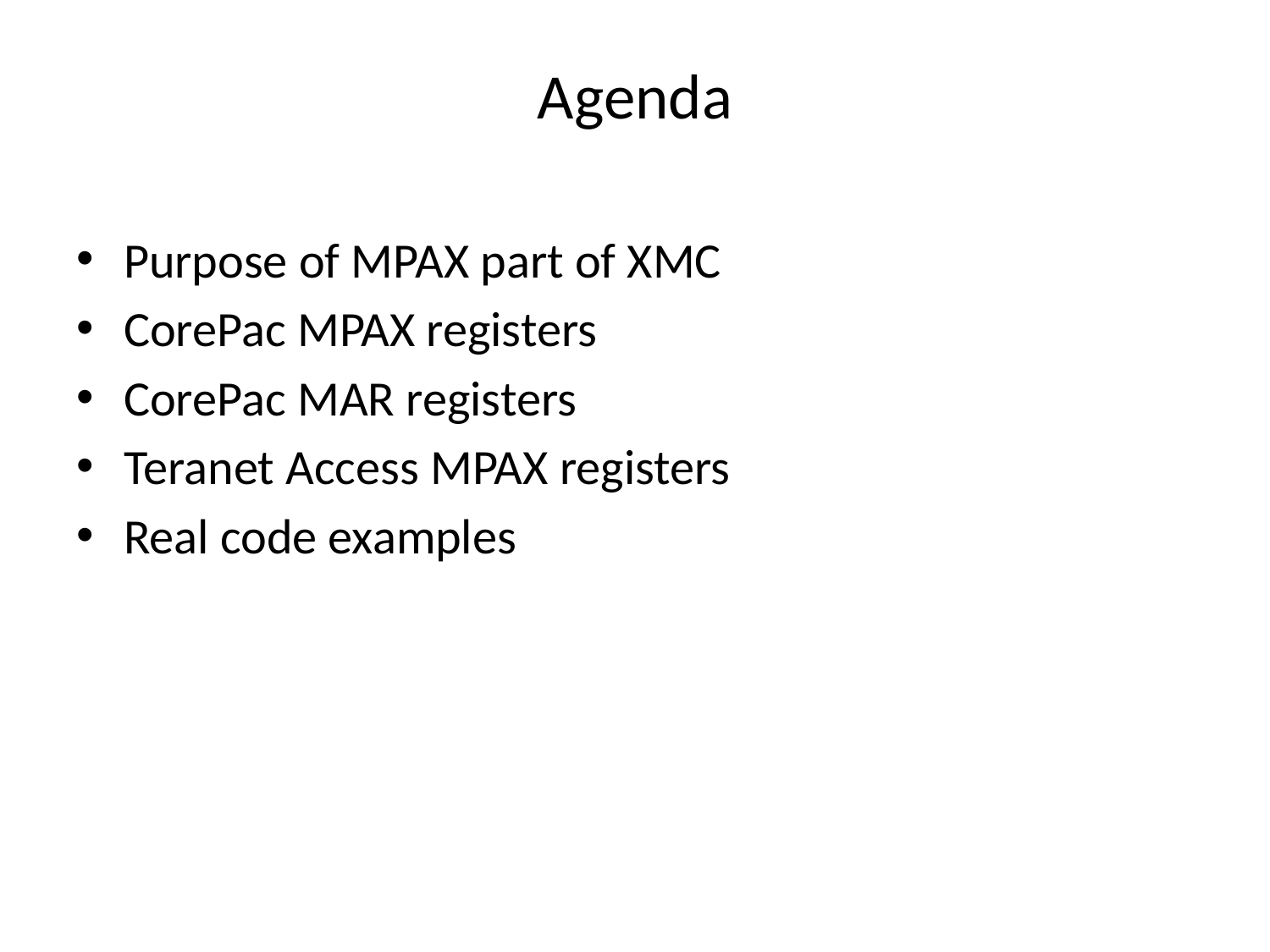

# Agenda
Purpose of MPAX part of XMC
CorePac MPAX registers
CorePac MAR registers
Teranet Access MPAX registers
Real code examples